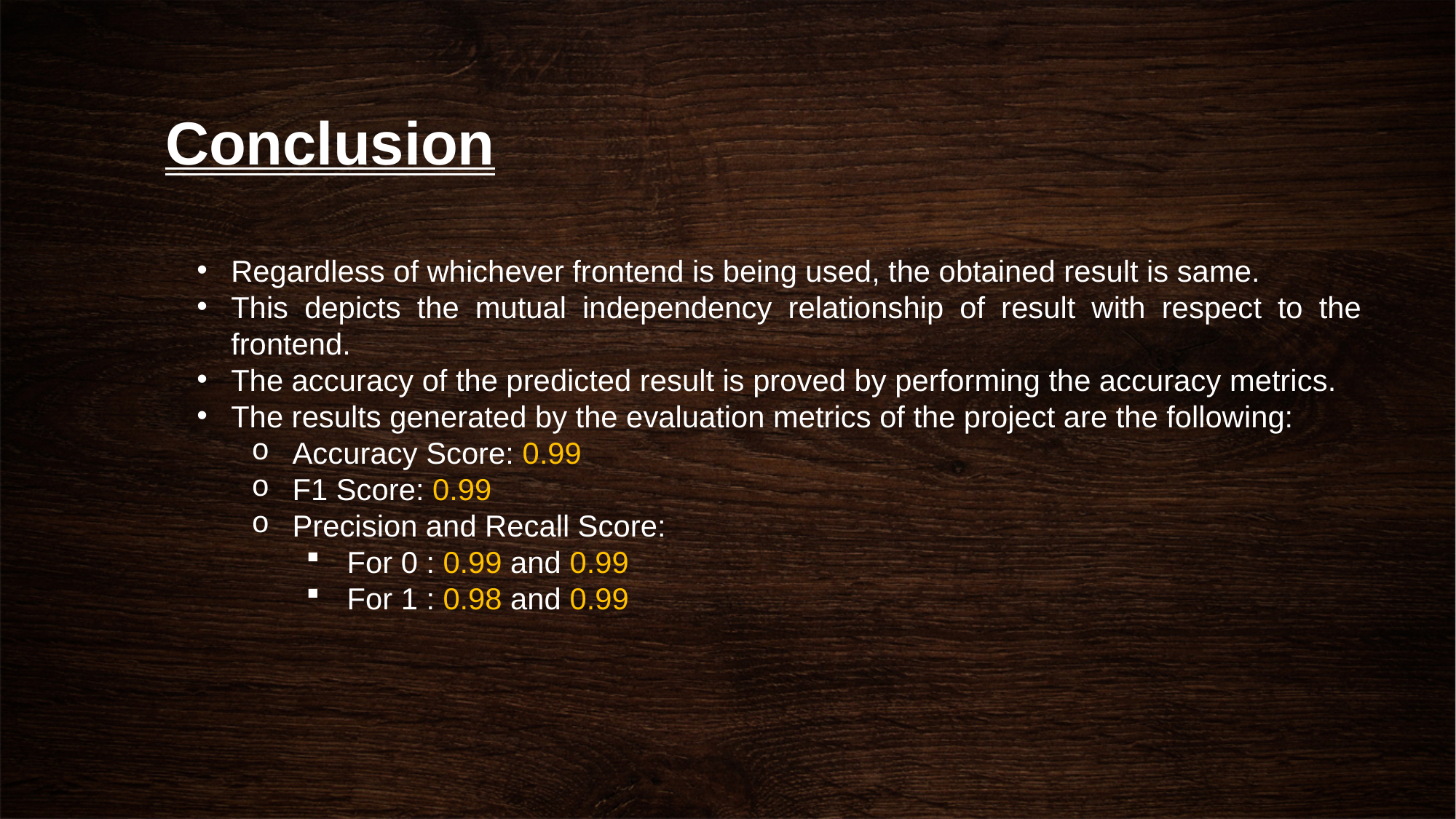

# Conclusion
Regardless of whichever frontend is being used, the obtained result is same.
This depicts the mutual independency relationship of result with respect to the frontend.
The accuracy of the predicted result is proved by performing the accuracy metrics.
The results generated by the evaluation metrics of the project are the following:
Accuracy Score: 0.99
F1 Score: 0.99
Precision and Recall Score:
For 0 : 0.99 and 0.99
For 1 : 0.98 and 0.99